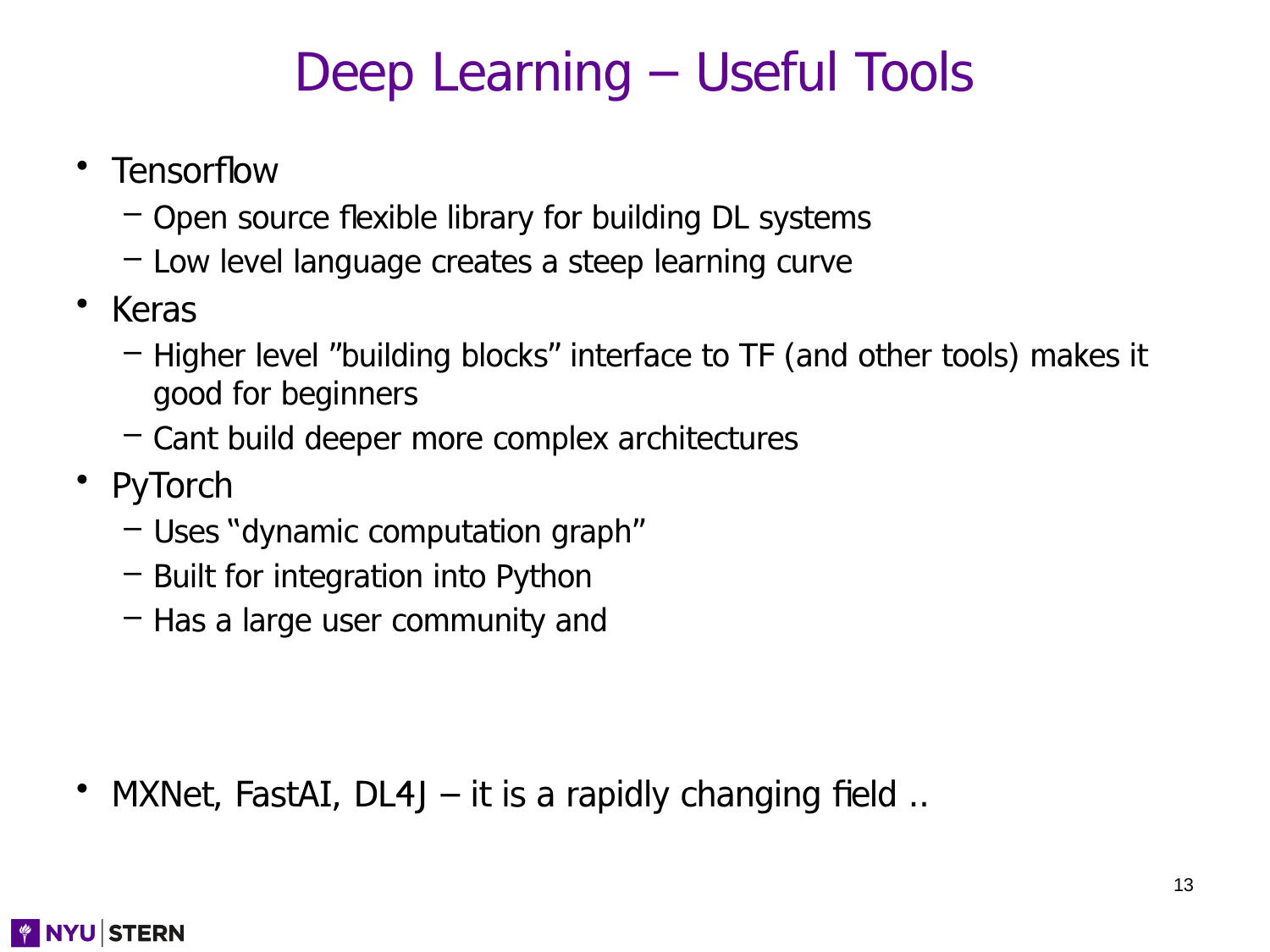

# Deep Learning – Useful Tools
Tensorflow
Open source flexible library for building DL systems
Low level language creates a steep learning curve
Keras
Higher level ”building blocks” interface to TF (and other tools) makes it good for beginners
Cant build deeper more complex architectures
PyTorch
Uses “dynamic computation graph”
Built for integration into Python
Has a large user community and

MXNet, FastAI, DL4J – it is a rapidly changing field ..

13